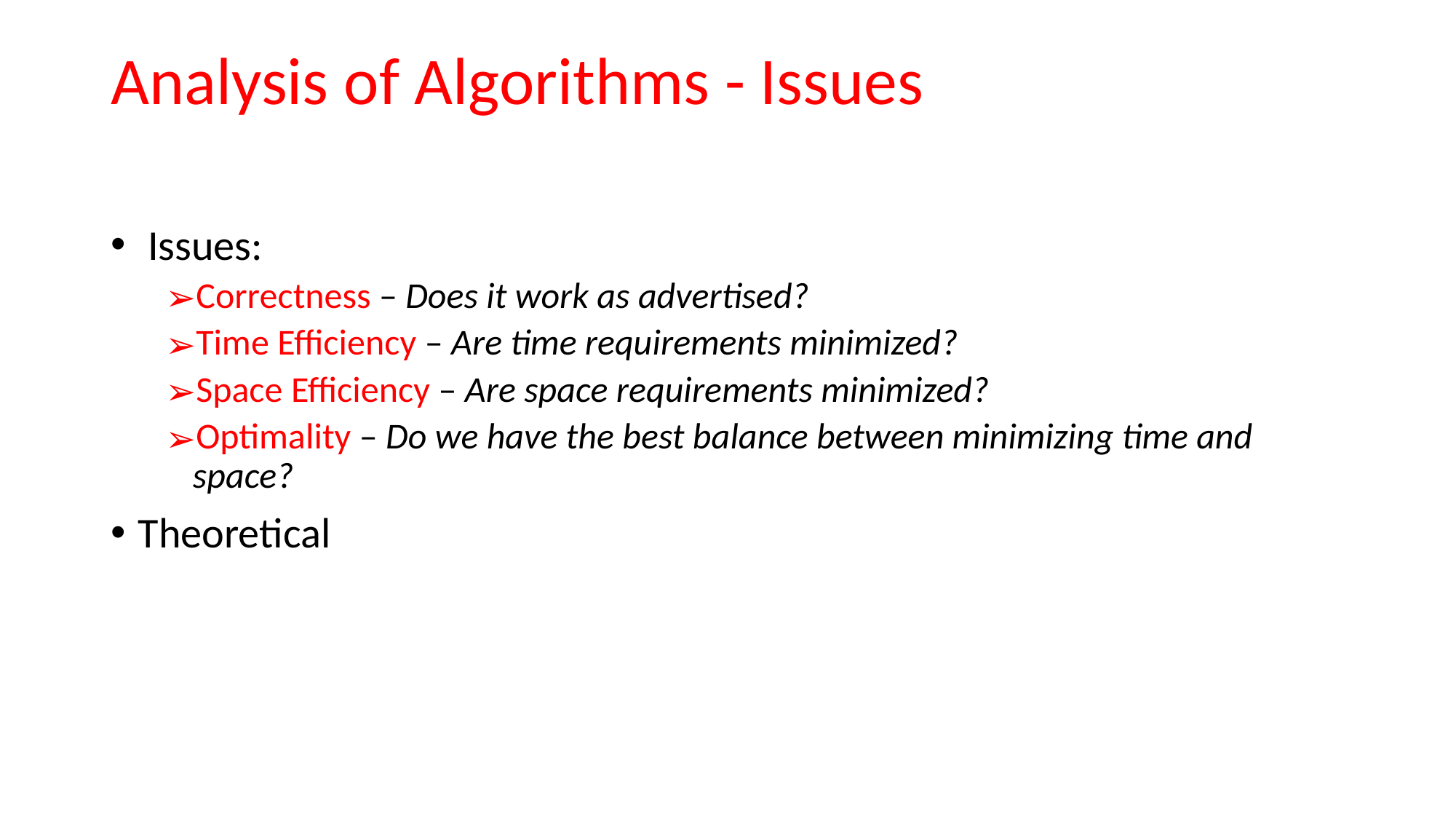

# Analysis of Algorithms - Issues
 Issues:
Correctness – Does it work as advertised?
Time Efficiency – Are time requirements minimized?
Space Efficiency – Are space requirements minimized?
Optimality – Do we have the best balance between minimizing time and space?
Theoretical